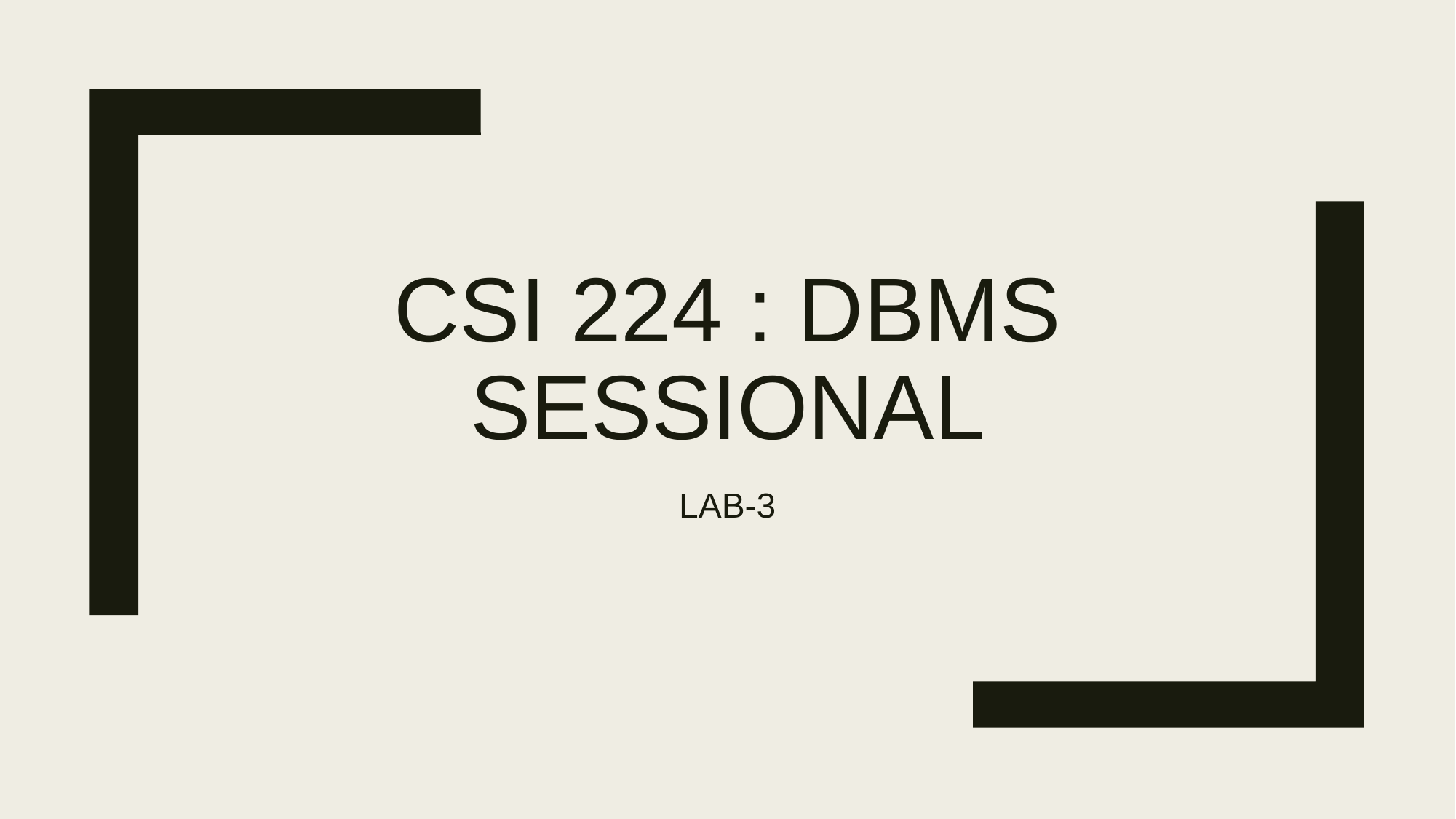

# CsI 224 : DBMS Sessional
LAB-3